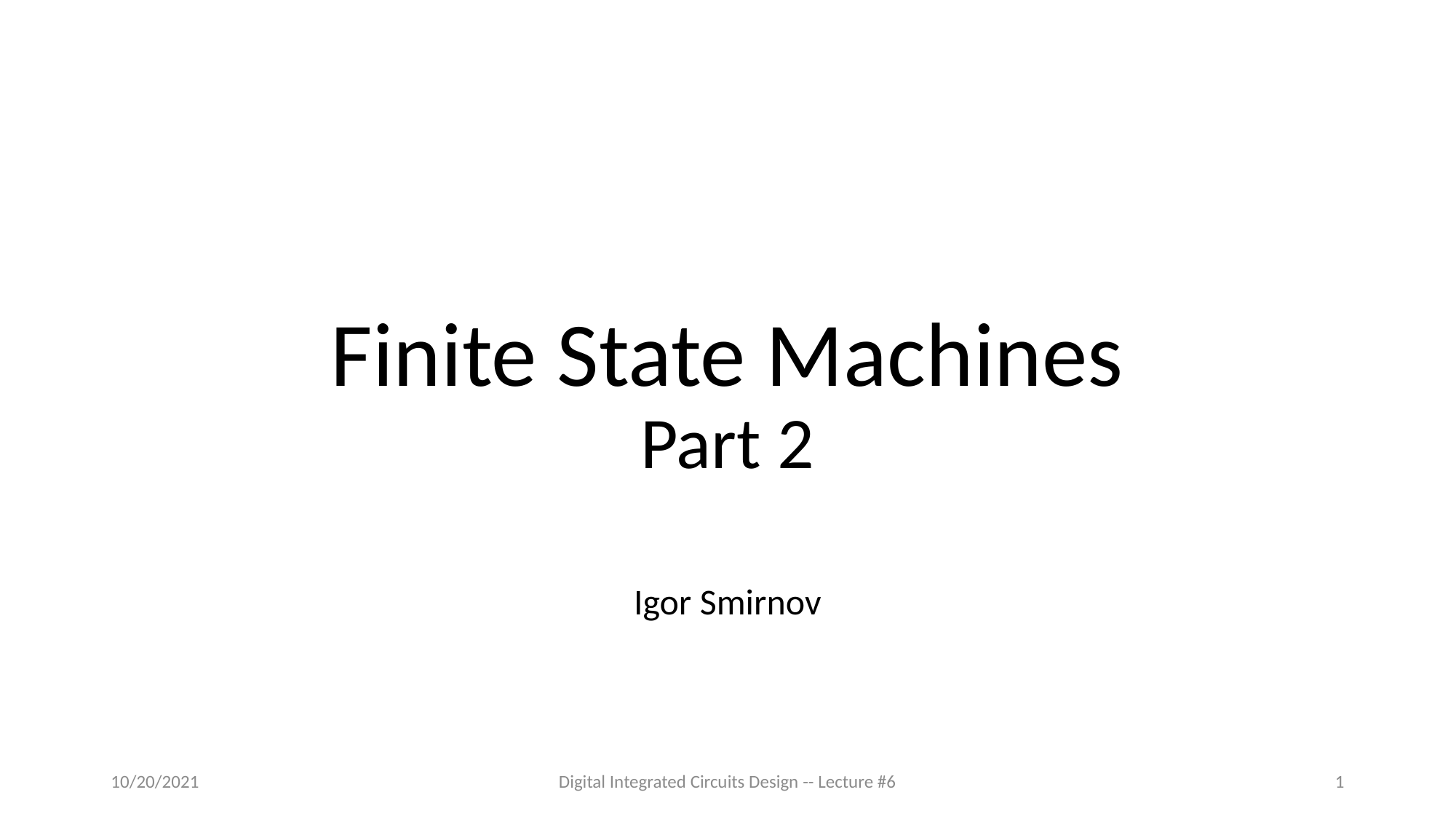

# Finite State Machines Part 2
Igor Smirnov
10/20/2021
Digital Integrated Circuits Design -- Lecture #6
1